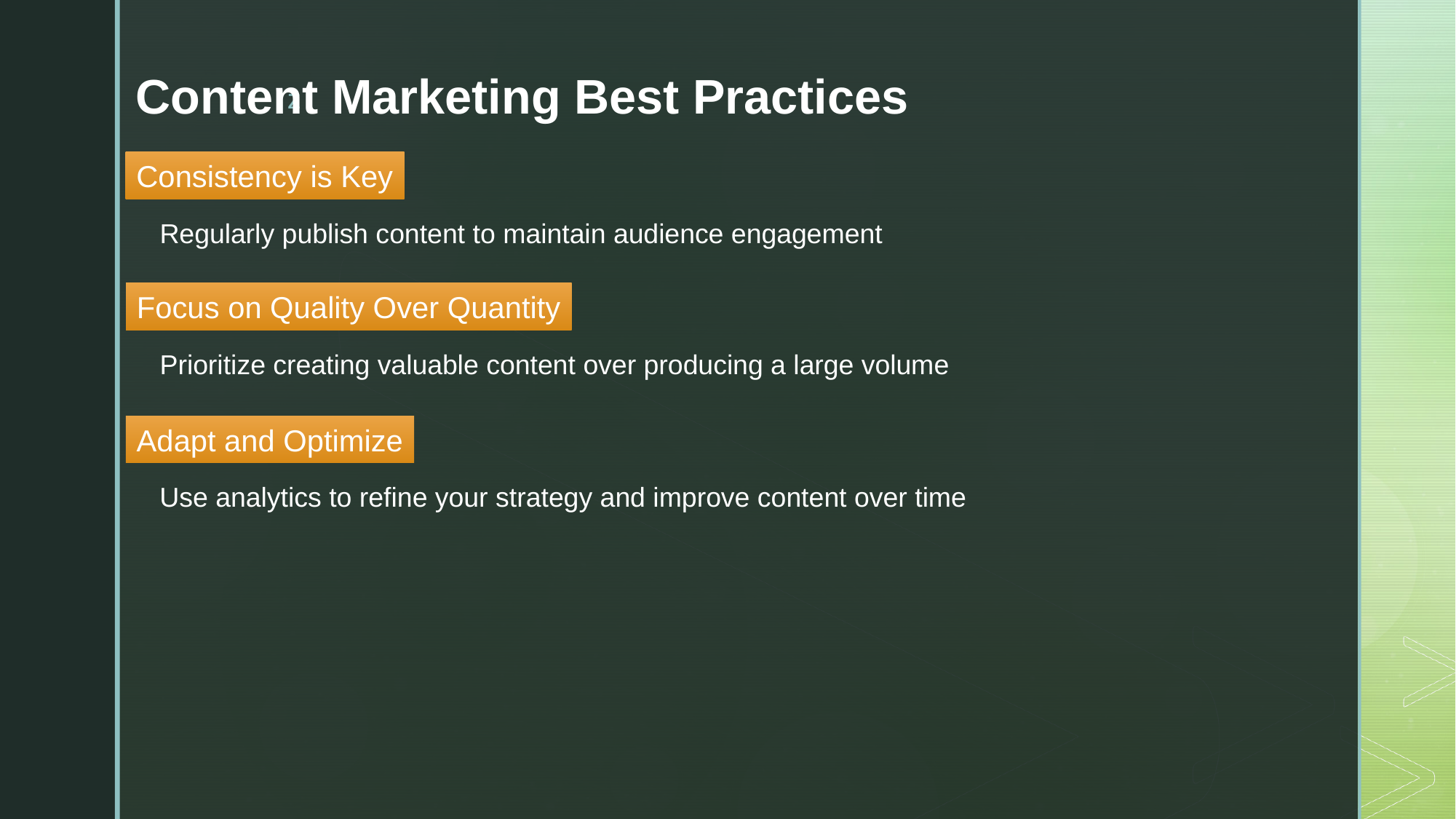

Content Marketing Best Practices
Consistency is Key
Regularly publish content to maintain audience engagement
Focus on Quality Over Quantity
Prioritize creating valuable content over producing a large volume
Adapt and Optimize
Use analytics to refine your strategy and improve content over time